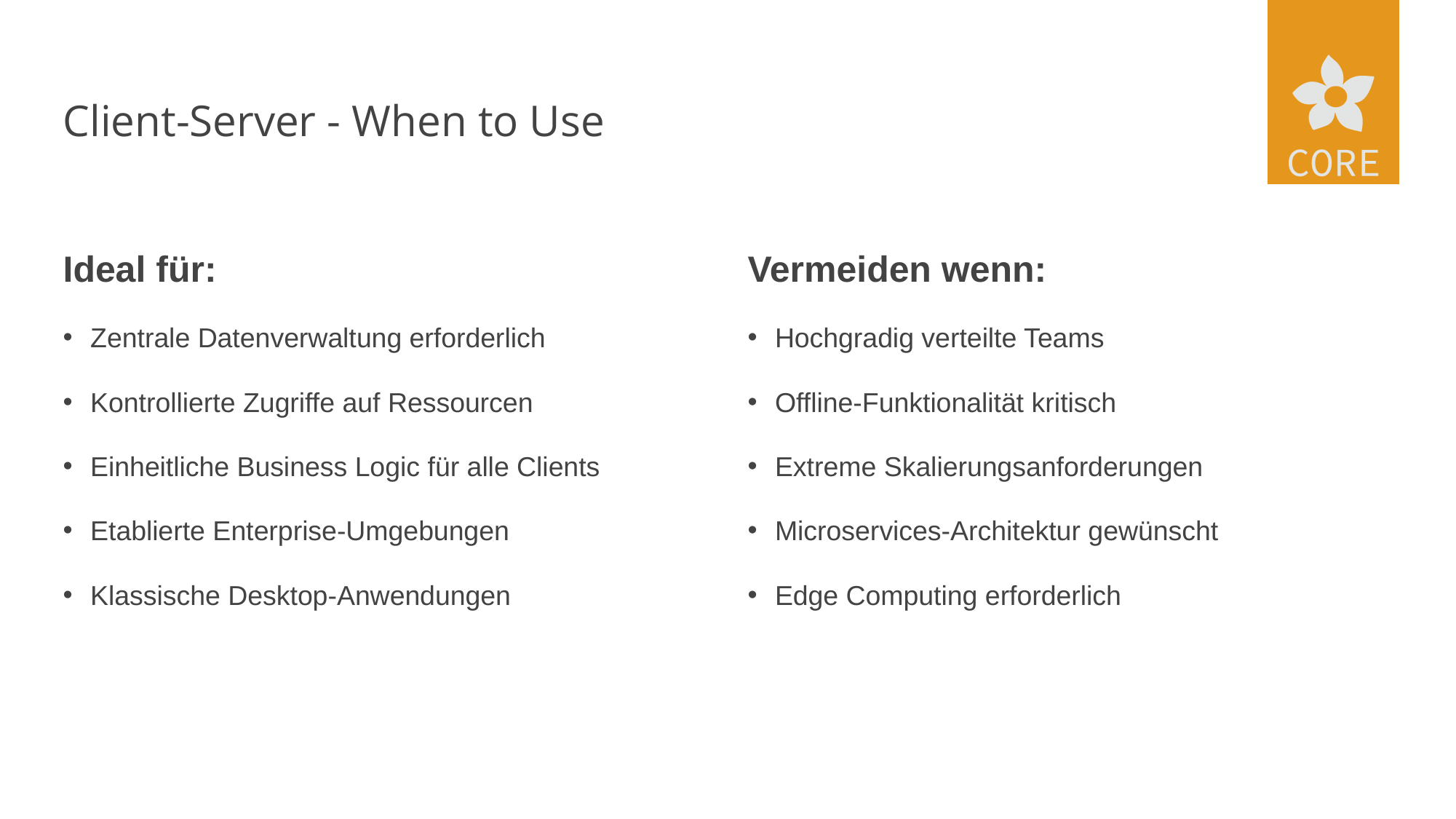

# Client-Server - When to Use
Vermeiden wenn:
Hochgradig verteilte Teams
Offline-Funktionalität kritisch
Extreme Skalierungsanforderungen
Microservices-Architektur gewünscht
Edge Computing erforderlich
Ideal für:
Zentrale Datenverwaltung erforderlich
Kontrollierte Zugriffe auf Ressourcen
Einheitliche Business Logic für alle Clients
Etablierte Enterprise-Umgebungen
Klassische Desktop-Anwendungen